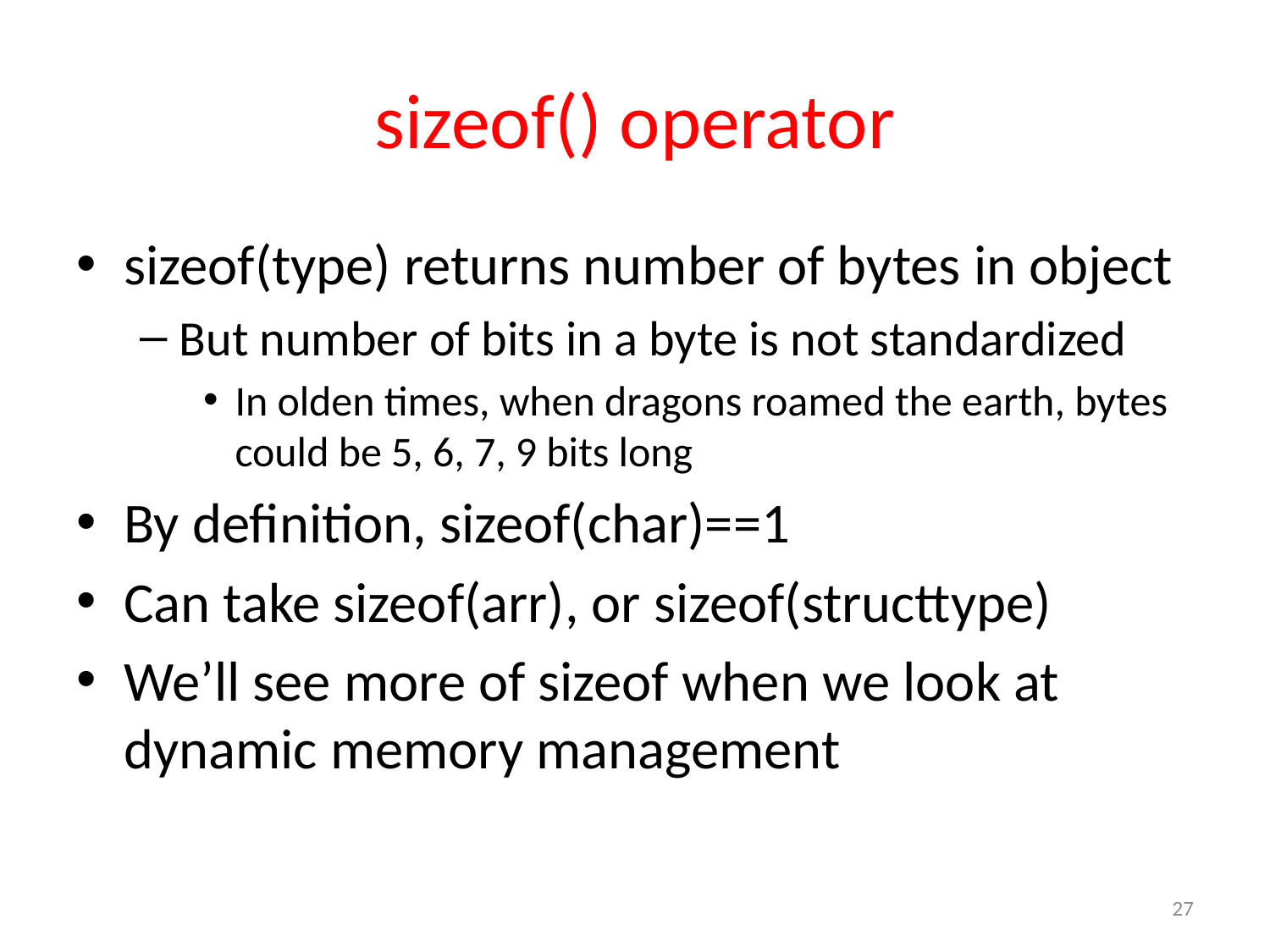

# sizeof() operator
sizeof(type) returns number of bytes in object
But number of bits in a byte is not standardized
In olden times, when dragons roamed the earth, bytes could be 5, 6, 7, 9 bits long
By definition, sizeof(char)==1
Can take sizeof(arr), or sizeof(structtype)
We’ll see more of sizeof when we look at dynamic memory management

27